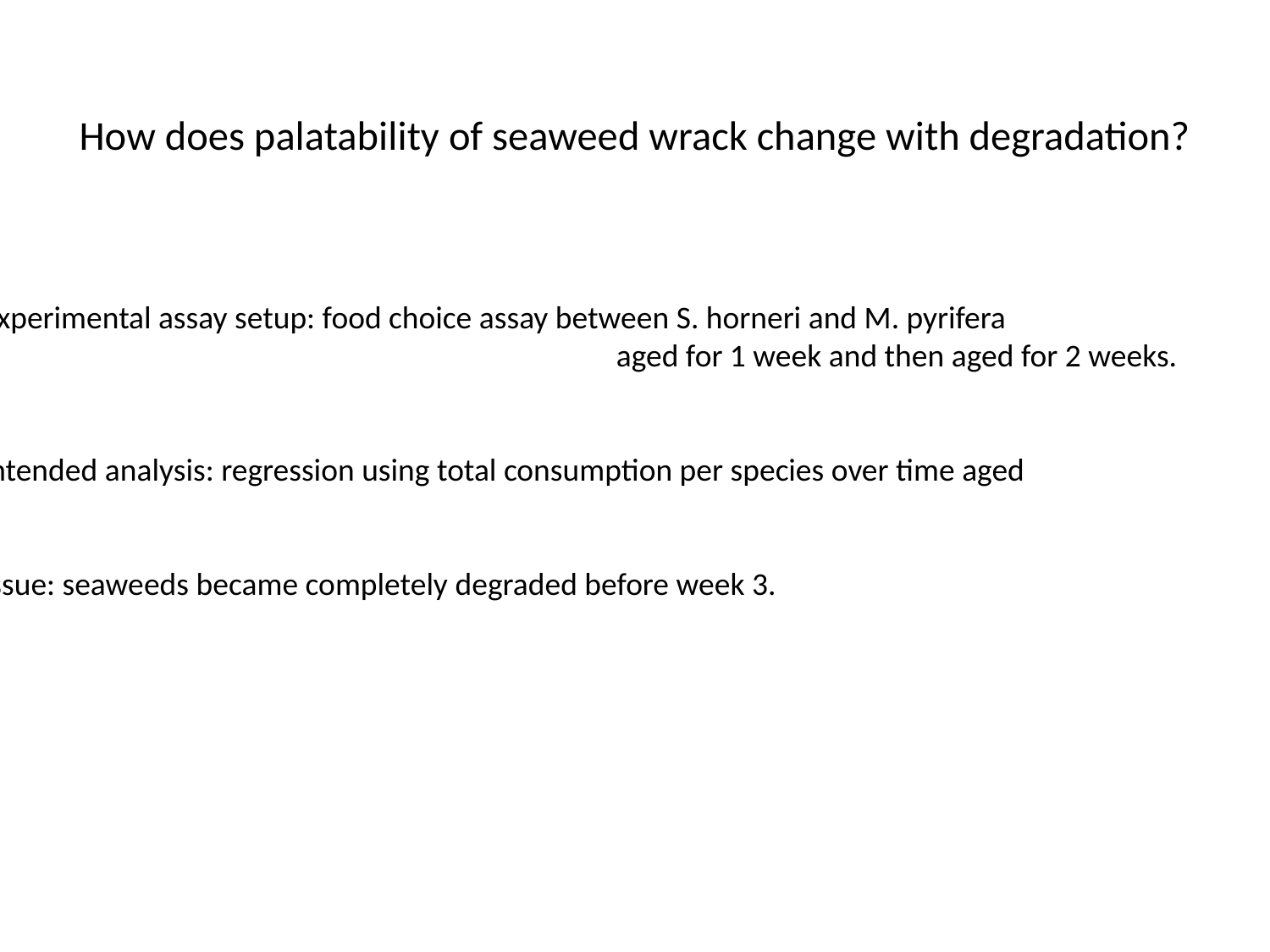

# How does palatability of seaweed wrack change with degradation?
Experimental assay setup: food choice assay between S. horneri and M. pyrifera
					aged for 1 week and then aged for 2 weeks.

Intended analysis: regression using total consumption per species over time aged

Issue: seaweeds became completely degraded before week 3.